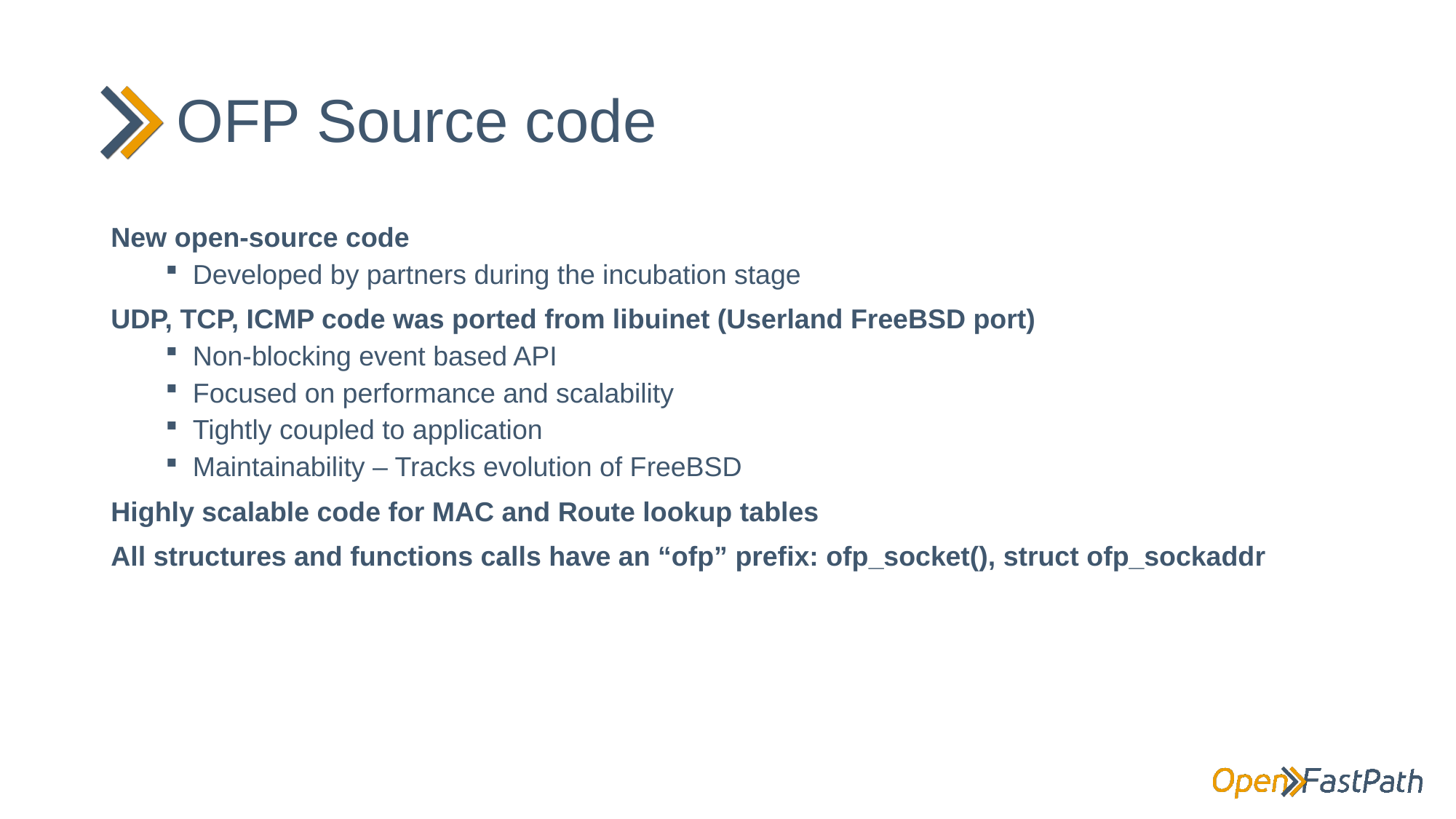

# OFP Source code
New open-source code
Developed by partners during the incubation stage
UDP, TCP, ICMP code was ported from libuinet (Userland FreeBSD port)
Non-blocking event based API
Focused on performance and scalability
Tightly coupled to application
Maintainability – Tracks evolution of FreeBSD
Highly scalable code for MAC and Route lookup tables
All structures and functions calls have an “ofp” prefix: ofp_socket(), struct ofp_sockaddr